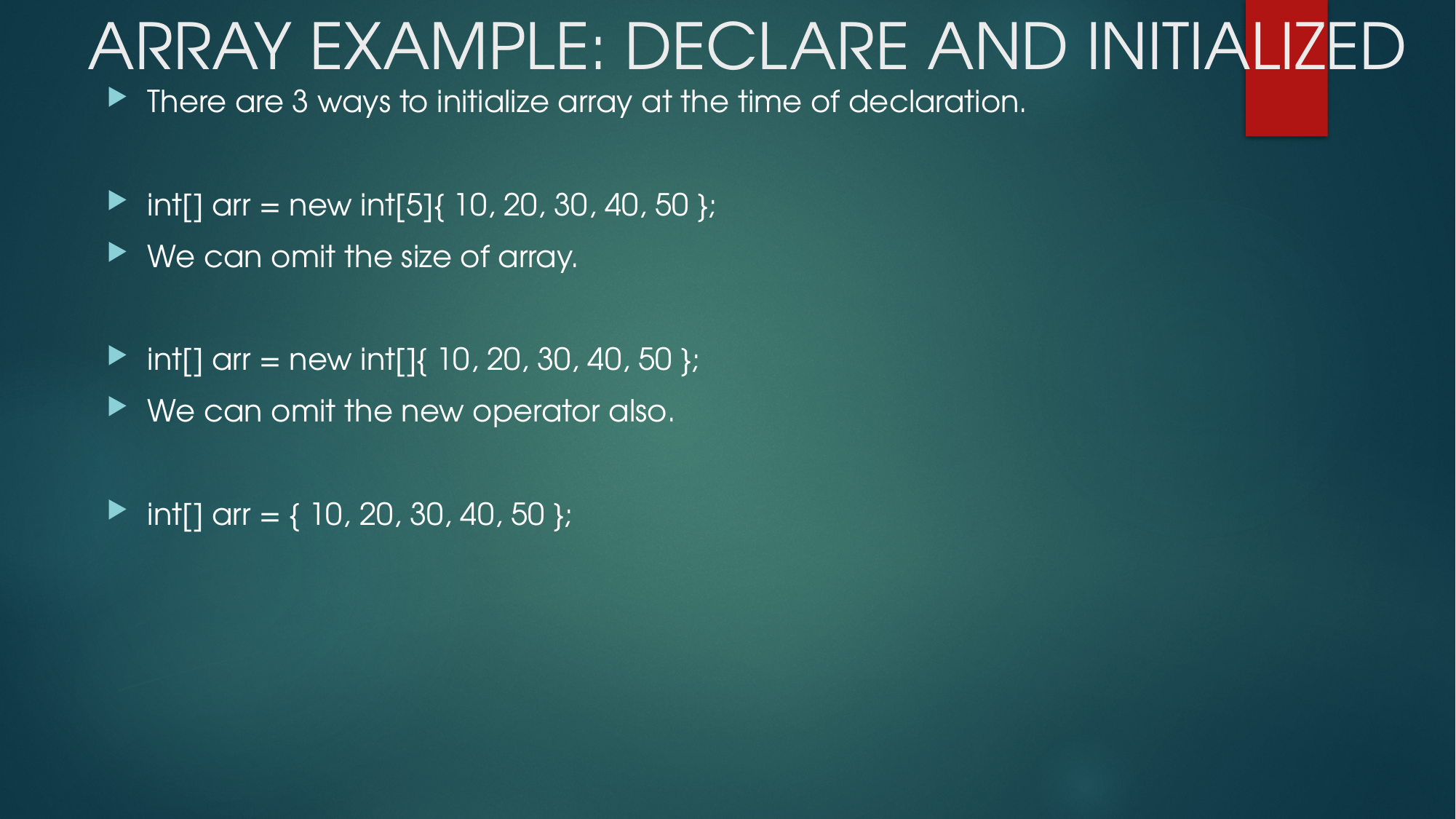

# ARRAY EXAMPLE: DECLARE AND INITIALIZED
There are 3 ways to initialize array at the time of declaration.

int[] arr = new int[5]{ 10, 20, 30, 40, 50 };
We can omit the size of array.

int[] arr = new int[]{ 10, 20, 30, 40, 50 };
We can omit the new operator also.

int[] arr = { 10, 20, 30, 40, 50 };